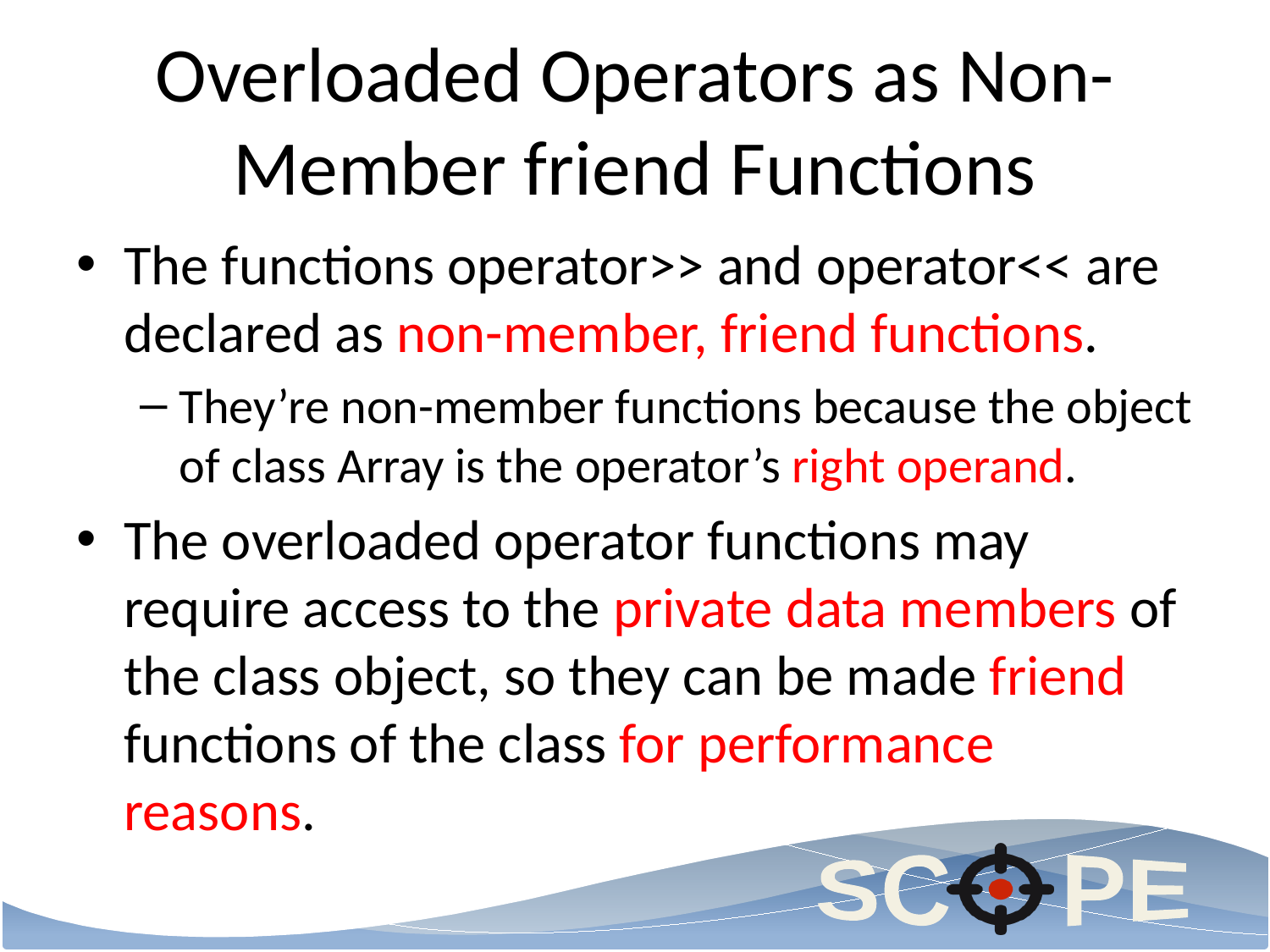

# Overloaded Operators as Non-Member friend Functions
The functions operator>> and operator<< are declared as non-member, friend functions.
They’re non-member functions because the object of class Array is the operator’s right operand.
The overloaded operator functions may require access to the private data members of the class object, so they can be made friend functions of the class for performance reasons.